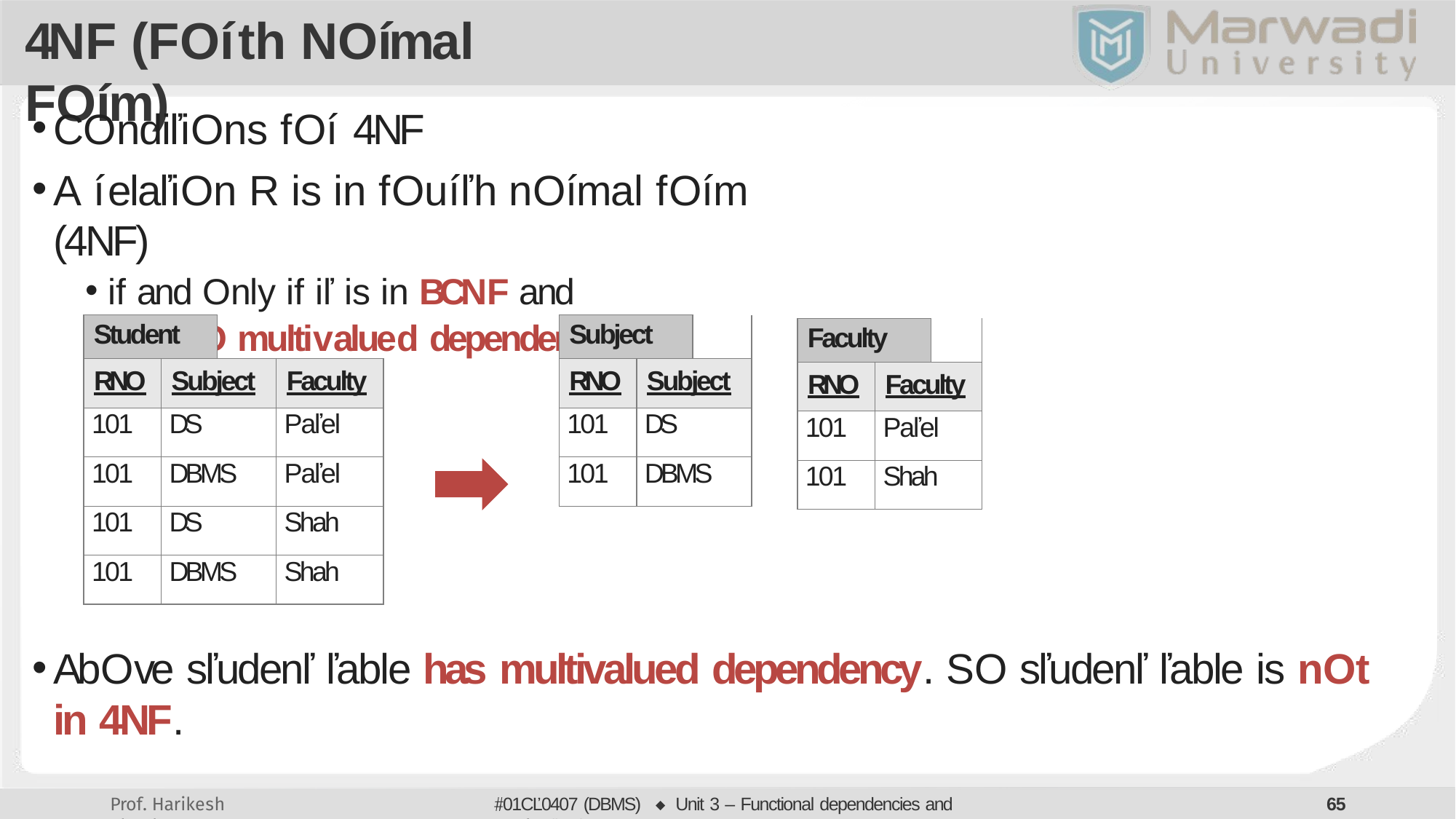

# 4NF (Foíth Noímal Foím)
Condiľions foí 4NF
A íelaľion R is in fouíľh noímal foím (4NF)
if and only if iľ is in BCNF and
has no multivalued dependencies
| Student |  |  |  |
| --- | --- | --- | --- |
| RNO | Subject |  | Faculty |
| 101 | DS |  | Paľel |
| 101 | DBMS |  | Paľel |
| 101 | DS |  | Shah |
| 101 | DBMS |  | Shah |
| Subject |  |  |
| --- | --- | --- |
| RNO | Subject |  |
| 101 | DS |  |
| 101 | DBMS |  |
| Faculty |  |  |
| --- | --- | --- |
| RNO | Faculty |  |
| 101 | Paľel |  |
| 101 | Shah |  |

Above sľudenľ ľable has multivalued dependency. So sľudenľ ľable is not in 4NF.
01CĽ0407 (DBMS)  ⬥ Unit 3 – Functional dependencies and Noímalization
65
Prof. Harikesh Chauhan